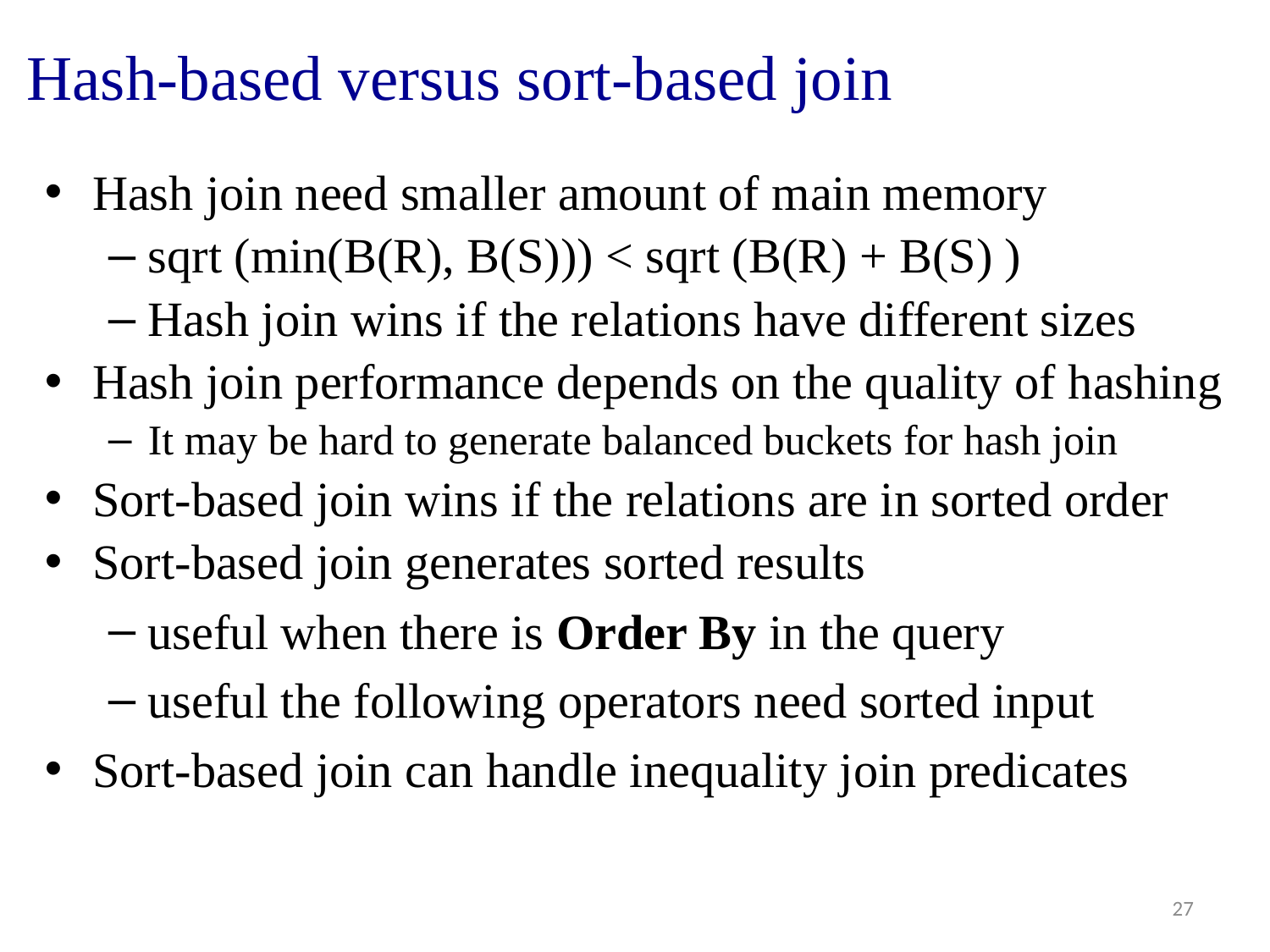

# Hash-based versus sort-based join
Hash join need smaller amount of main memory
sqrt (min(B(R), B(S))) < sqrt (B(R) + B(S) )
Hash join wins if the relations have different sizes
Hash join performance depends on the quality of hashing
It may be hard to generate balanced buckets for hash join
Sort-based join wins if the relations are in sorted order
Sort-based join generates sorted results
useful when there is Order By in the query
useful the following operators need sorted input
Sort-based join can handle inequality join predicates

27